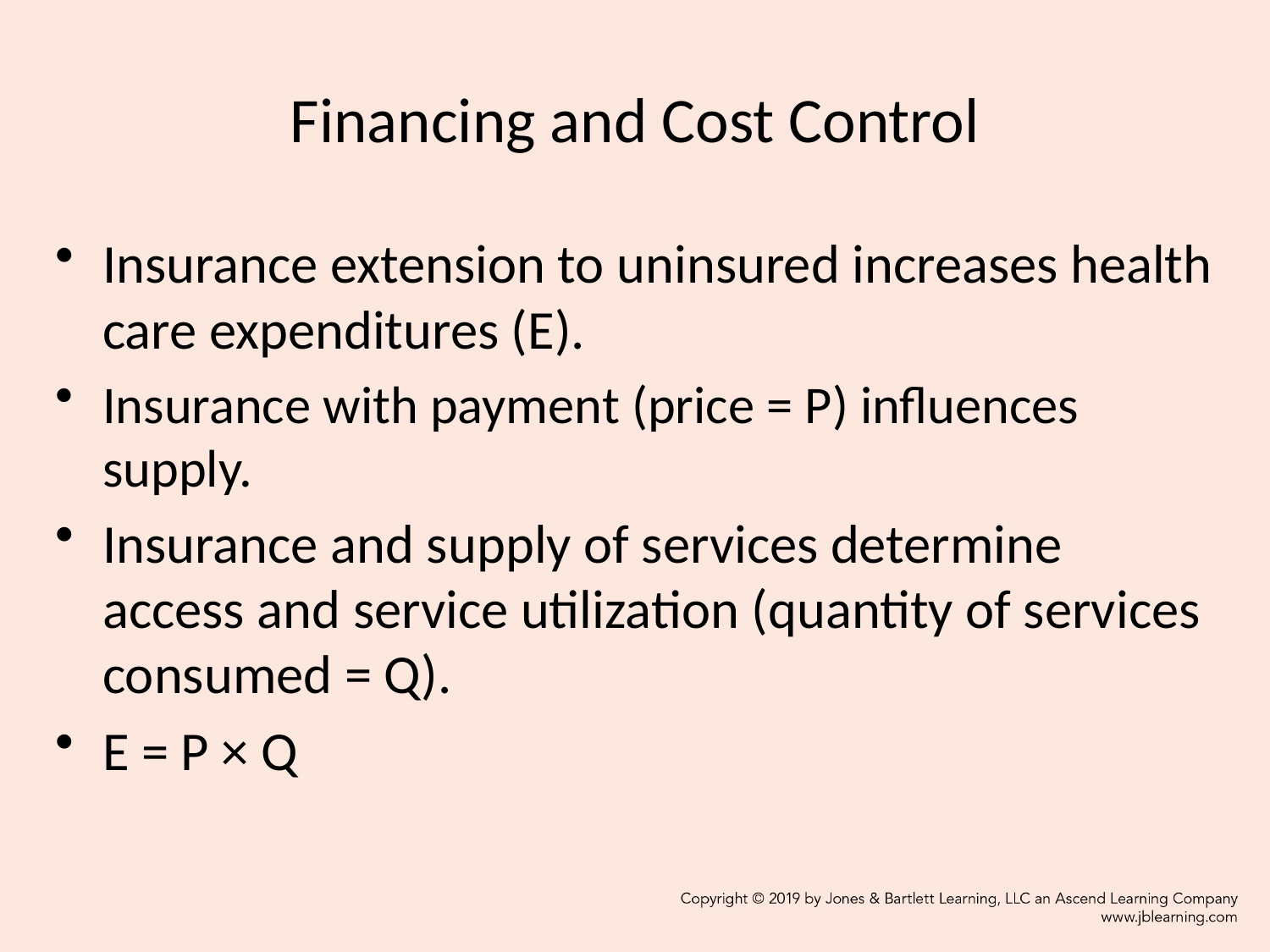

# Financing and Cost Control
Insurance extension to uninsured increases health care expenditures (E).
Insurance with payment (price = P) influences supply.
Insurance and supply of services determine access and service utilization (quantity of services consumed = Q).
E = P × Q